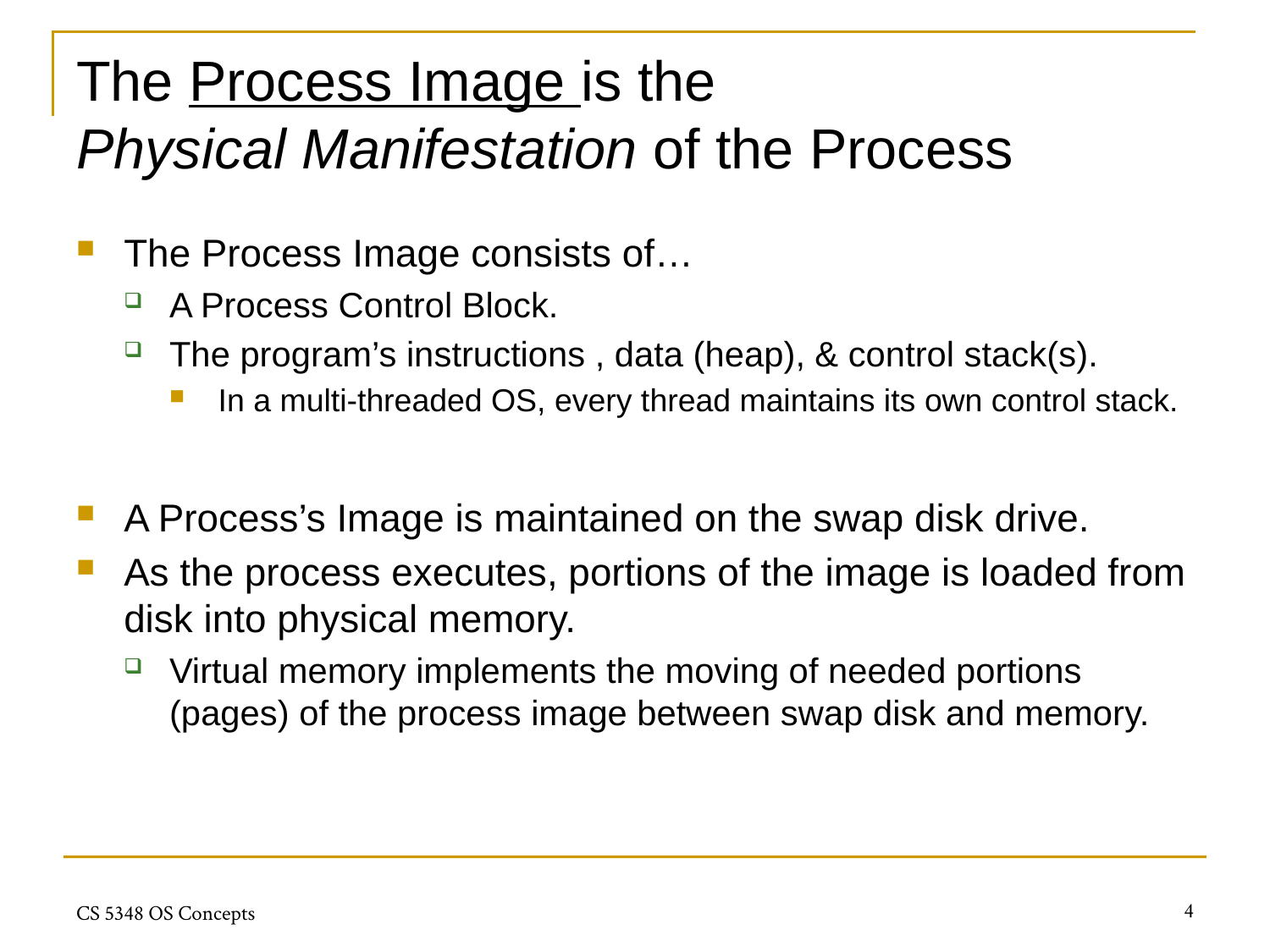

# The Process Image is the Physical Manifestation of the Process
The Process Image consists of…
A Process Control Block.
The program’s instructions , data (heap), & control stack(s).
In a multi-threaded OS, every thread maintains its own control stack.

A Process’s Image is maintained on the swap disk drive.
As the process executes, portions of the image is loaded from disk into physical memory.
Virtual memory implements the moving of needed portions (pages) of the process image between swap disk and memory.
4
CS 5348 OS Concepts